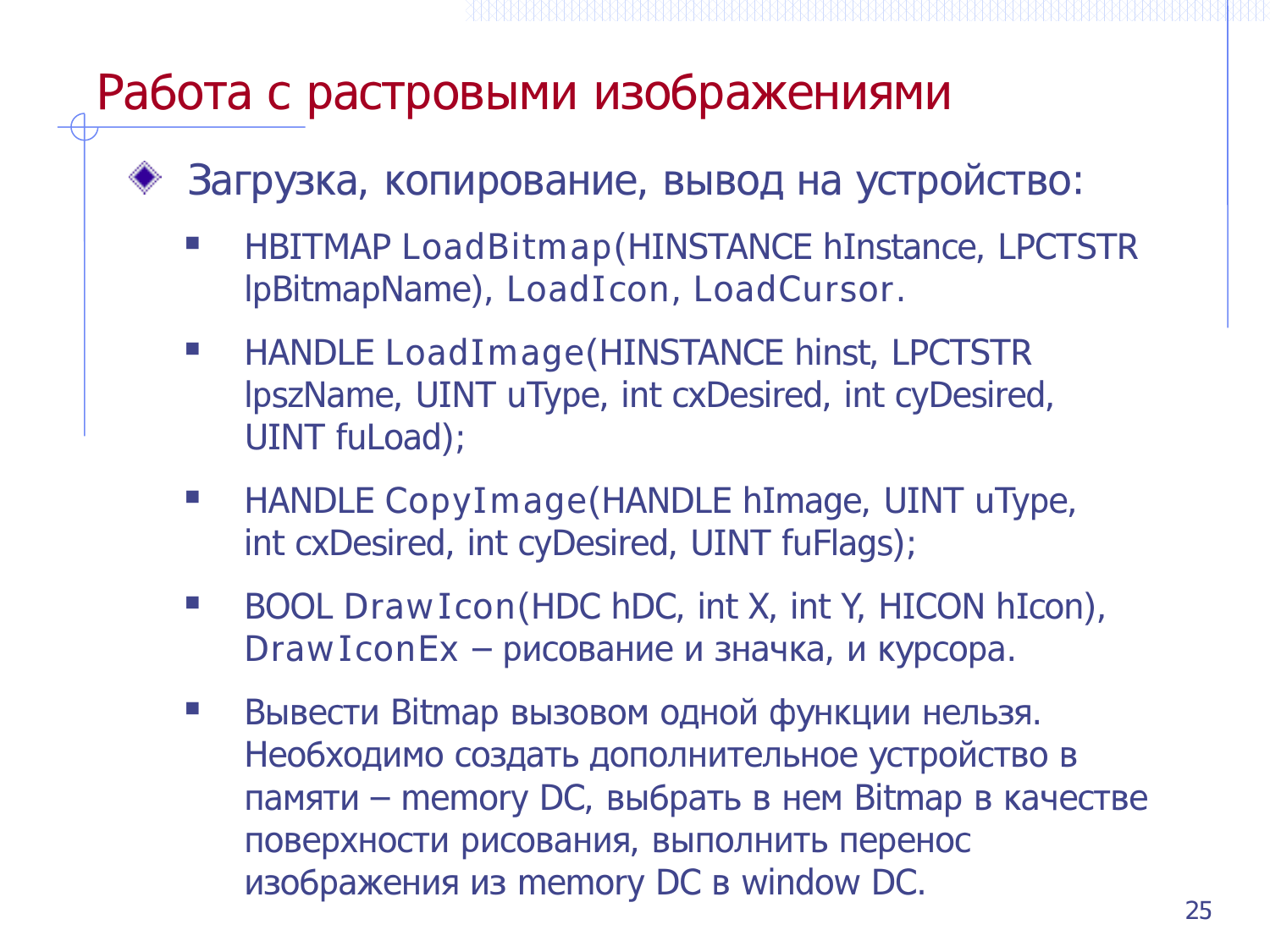

# Работа с растровыми изображениями
Загрузка, копирование, вывод на устройство:
HBITMAP LoadBitmap(HINSTANCE hInstance, LPCTSTR lpBitmapName), LoadIcon, LoadCursor.
HANDLE LoadImage(HINSTANCE hinst, LPCTSTR lpszName, UINT uType, int cxDesired, int cyDesired,
UINT fuLoad);
HANDLE CopyImage(HANDLE hImage, UINT uType,
int cxDesired, int cyDesired, UINT fuFlags);
BOOL DrawIcon(HDC hDC, int X, int Y, HICON hIcon), DrawIconEx – рисование и значка, и курсора.
Вывести Bitmap вызовом одной функции нельзя. Необходимо создать дополнительное устройство в памяти – memory DC, выбрать в нем Bitmap в качестве поверхности рисования, выполнить перенос изображения из memory DC в window DC.

25